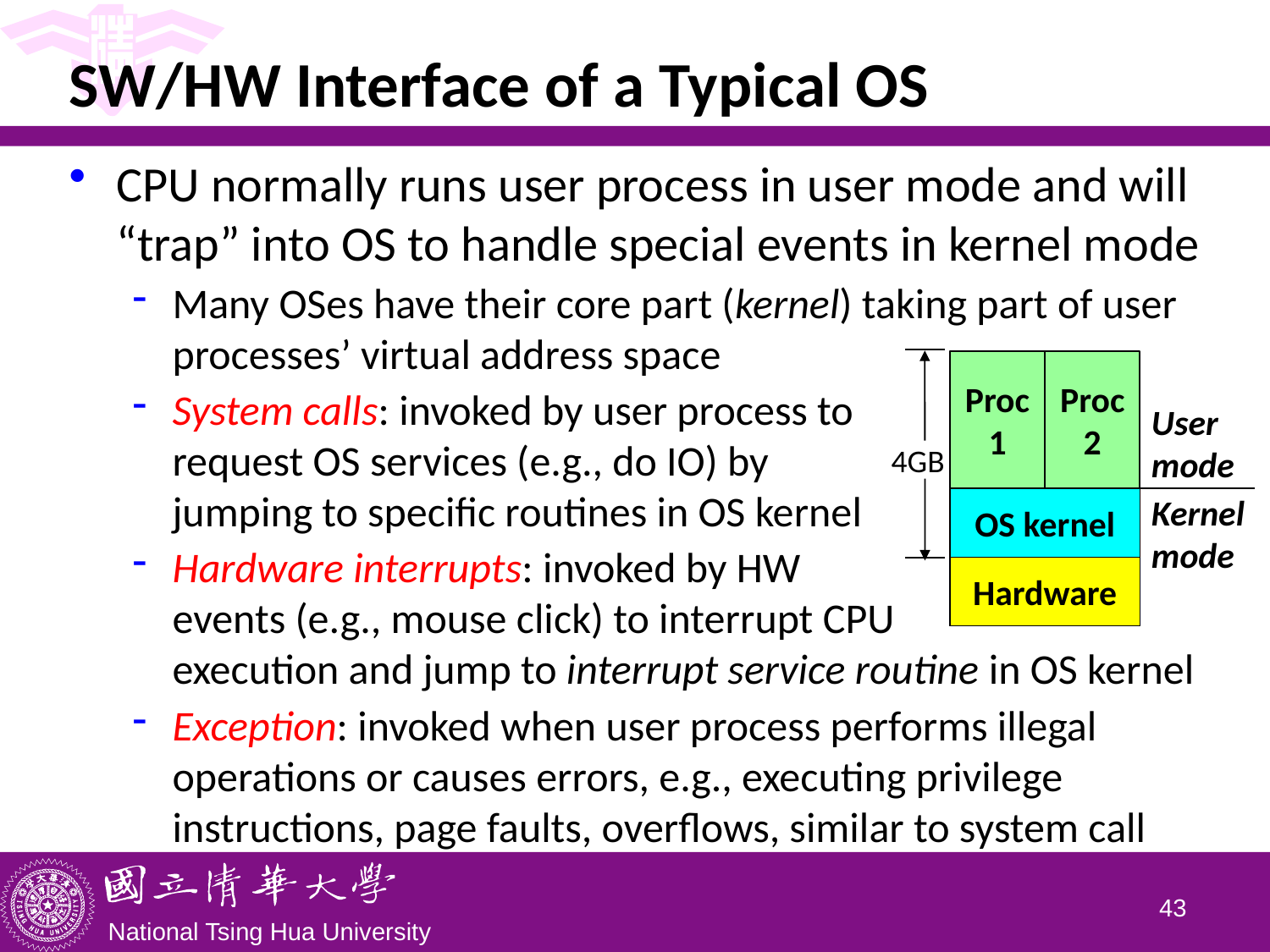

# SW/HW Interface of a Typical OS
CPU normally runs user process in user mode and will “trap” into OS to handle special events in kernel mode
Many OSes have their core part (kernel) taking part of user processes’ virtual address space
System calls: invoked by user process to
request OS services (e.g., do IO) by
jumping to specific routines in OS kernel
Hardware interrupts: invoked by HW
events (e.g., mouse click) to interrupt CPU
execution and jump to interrupt service routine in OS kernel
Exception: invoked when user process performs illegal operations or causes errors, e.g., executing privilege instructions, page faults, overflows, similar to system call

Proc
1
Proc
2
User
mode
4GB
OS kernel
Kernel
mode
Hardware
43